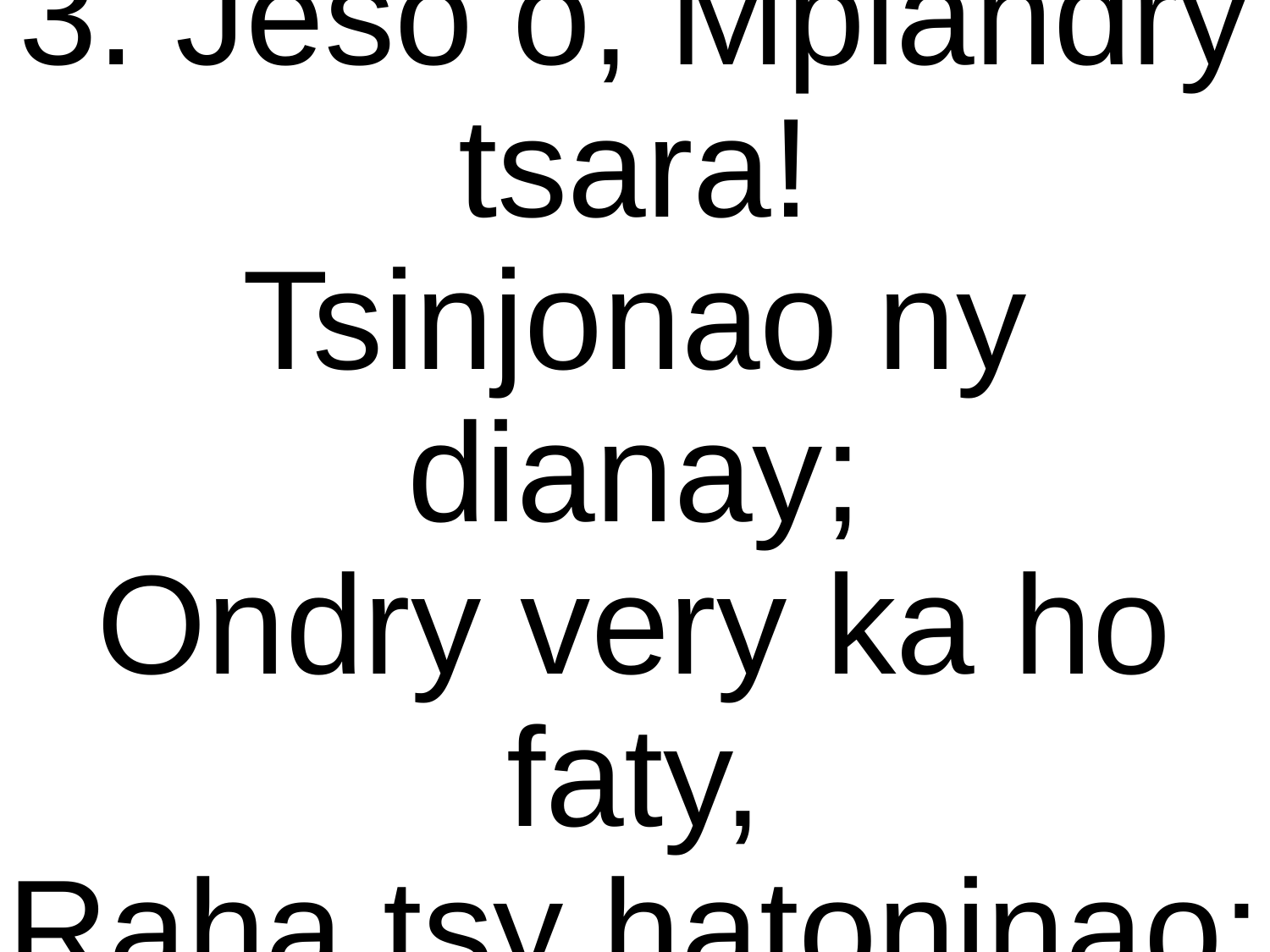

3. Jeso ô, Mpiandry tsara!
Tsinjonao ny dianay;
Ondry very ka ho faty,
Raha tsy hatoninao;